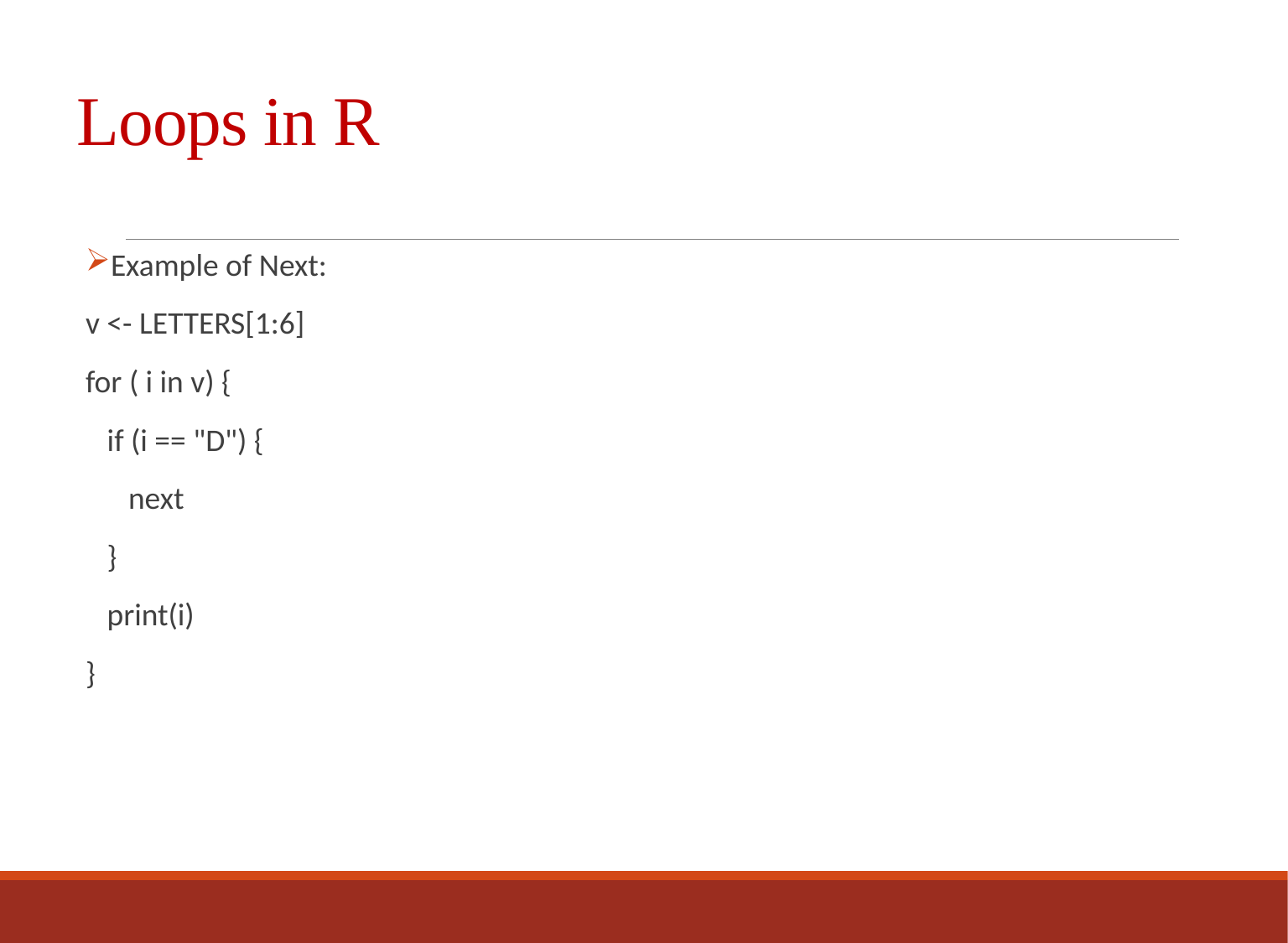

# Loops in R
Example of Next:
v <- LETTERS[1:6]
for ( i in v) {
   if (i == "D") {
      next
   }
   print(i)
}